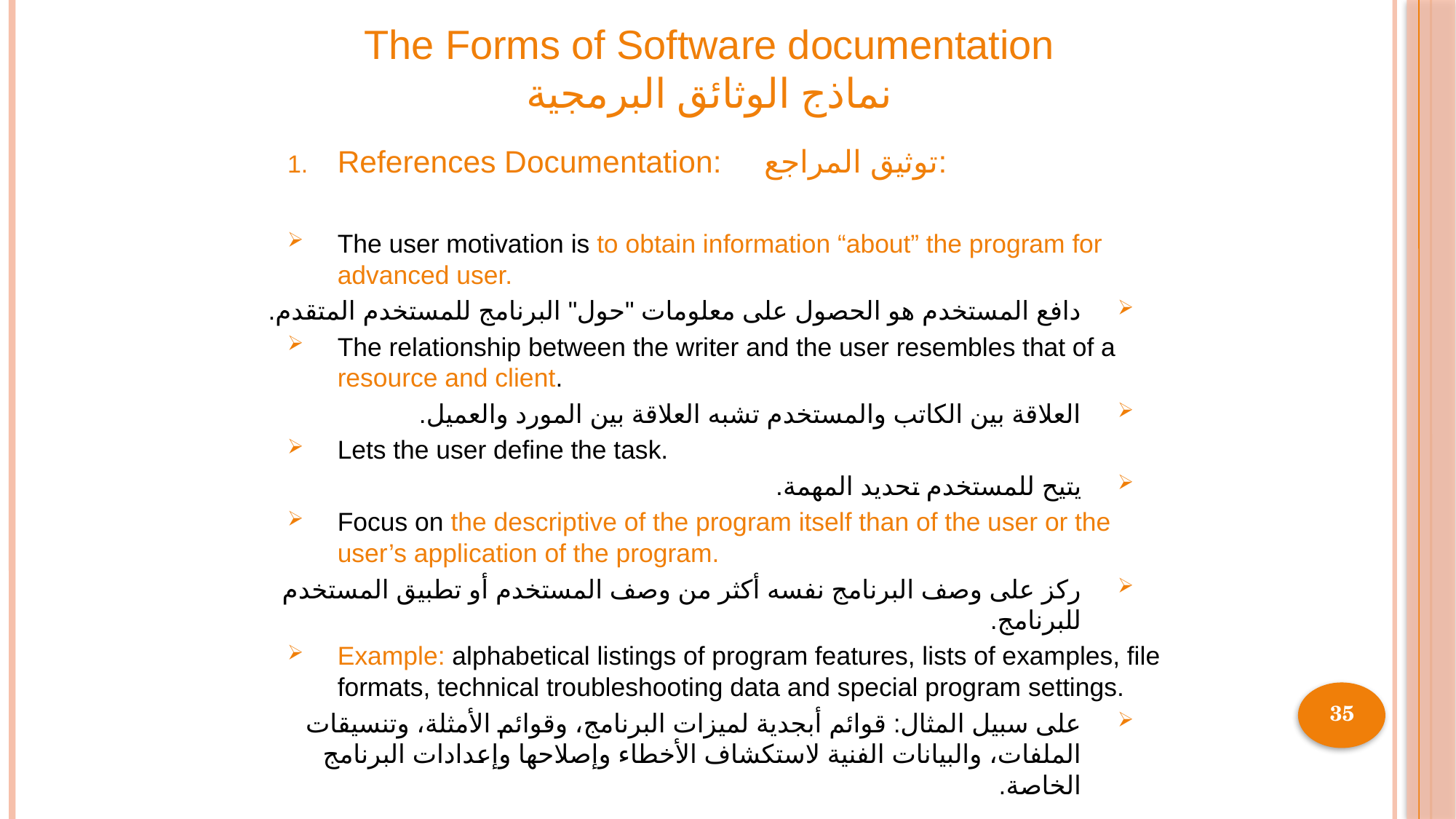

# The Forms of Software documentation نماذج الوثائق البرمجية
References Documentation:     توثيق المراجع:

The user motivation is to obtain information “about” the program for advanced user.
دافع المستخدم هو الحصول على معلومات "حول" البرنامج للمستخدم المتقدم.
The relationship between the writer and the user resembles that of a resource and client.
العلاقة بين الكاتب والمستخدم تشبه العلاقة بين المورد والعميل.
Lets the user define the task.
يتيح للمستخدم تحديد المهمة.
Focus on the descriptive of the program itself than of the user or the user’s application of the program.
ركز على وصف البرنامج نفسه أكثر من وصف المستخدم أو تطبيق المستخدم للبرنامج.
Example: alphabetical listings of program features, lists of examples, file formats, technical troubleshooting data and special program settings.
على سبيل المثال: قوائم أبجدية لميزات البرنامج، وقوائم الأمثلة، وتنسيقات الملفات، والبيانات الفنية لاستكشاف الأخطاء وإصلاحها وإعدادات البرنامج الخاصة.
35